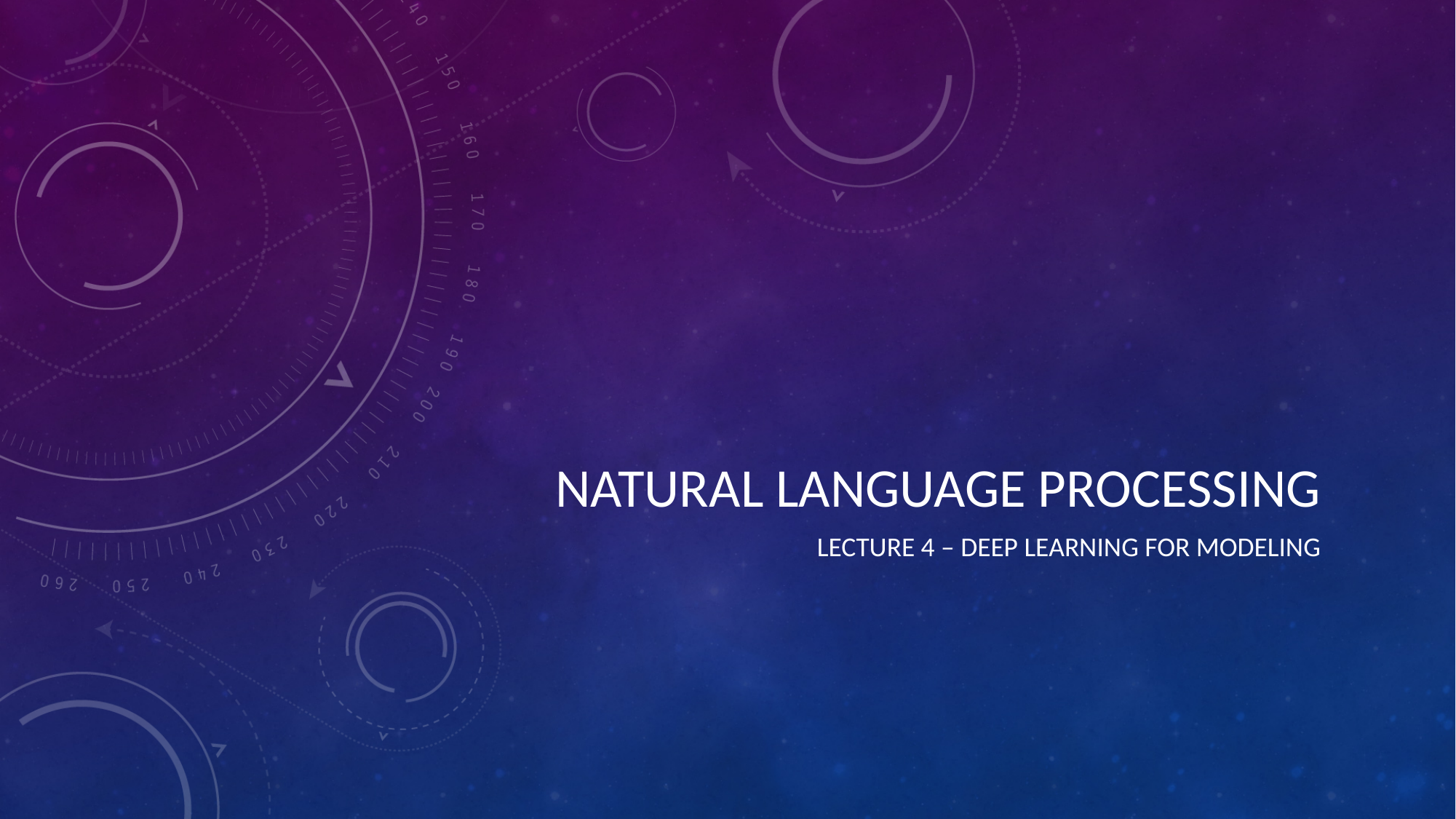

# Natural language processing
Lecture 4 – deep learning for modeling